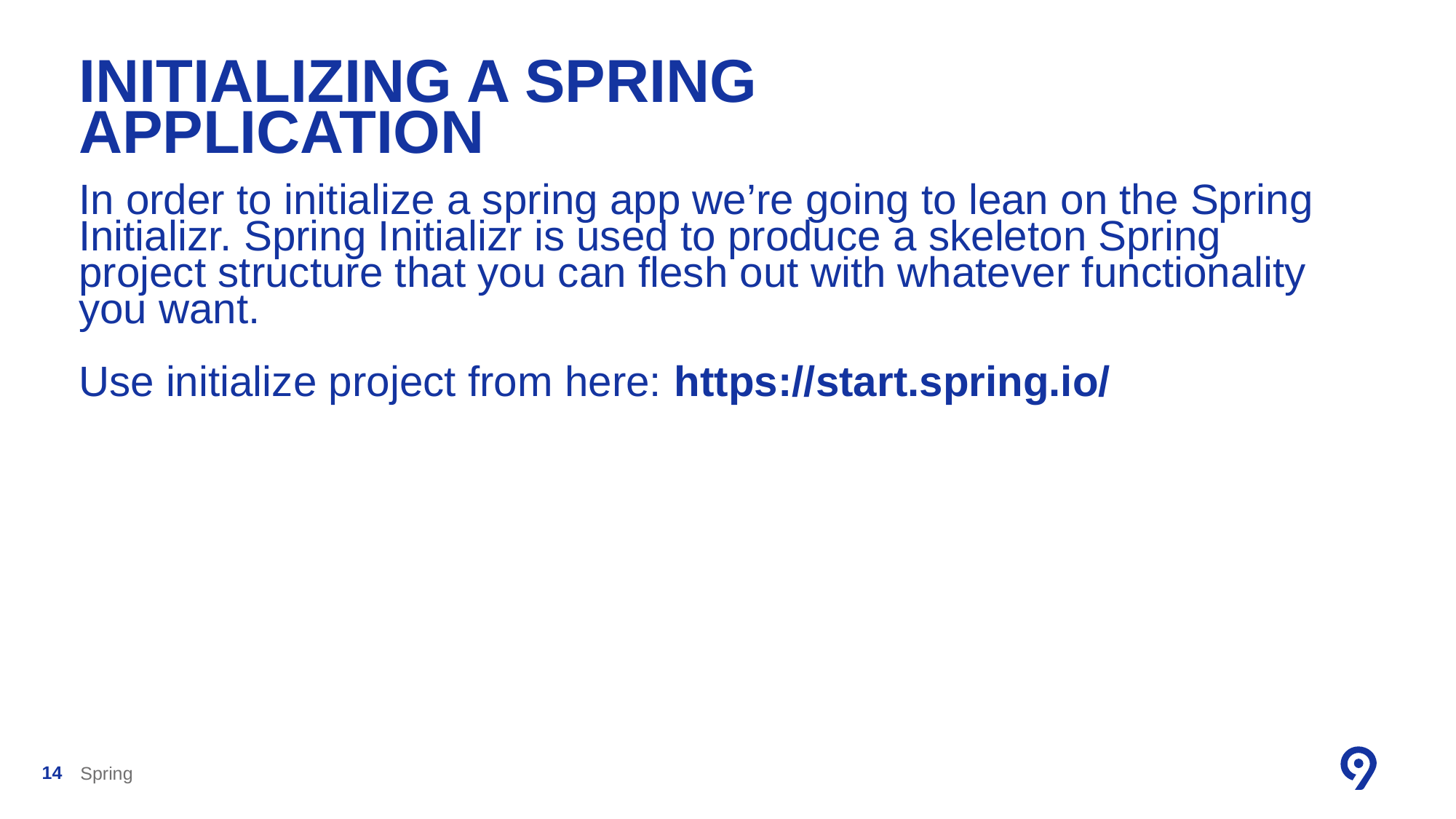

# Initializing a Spring application
In order to initialize a spring app we’re going to lean on the Spring Initializr. Spring Initializr is used to produce a skeleton Spring project structure that you can flesh out with whatever functionality you want.

Use initialize project from here: https://start.spring.io/

Spring
14